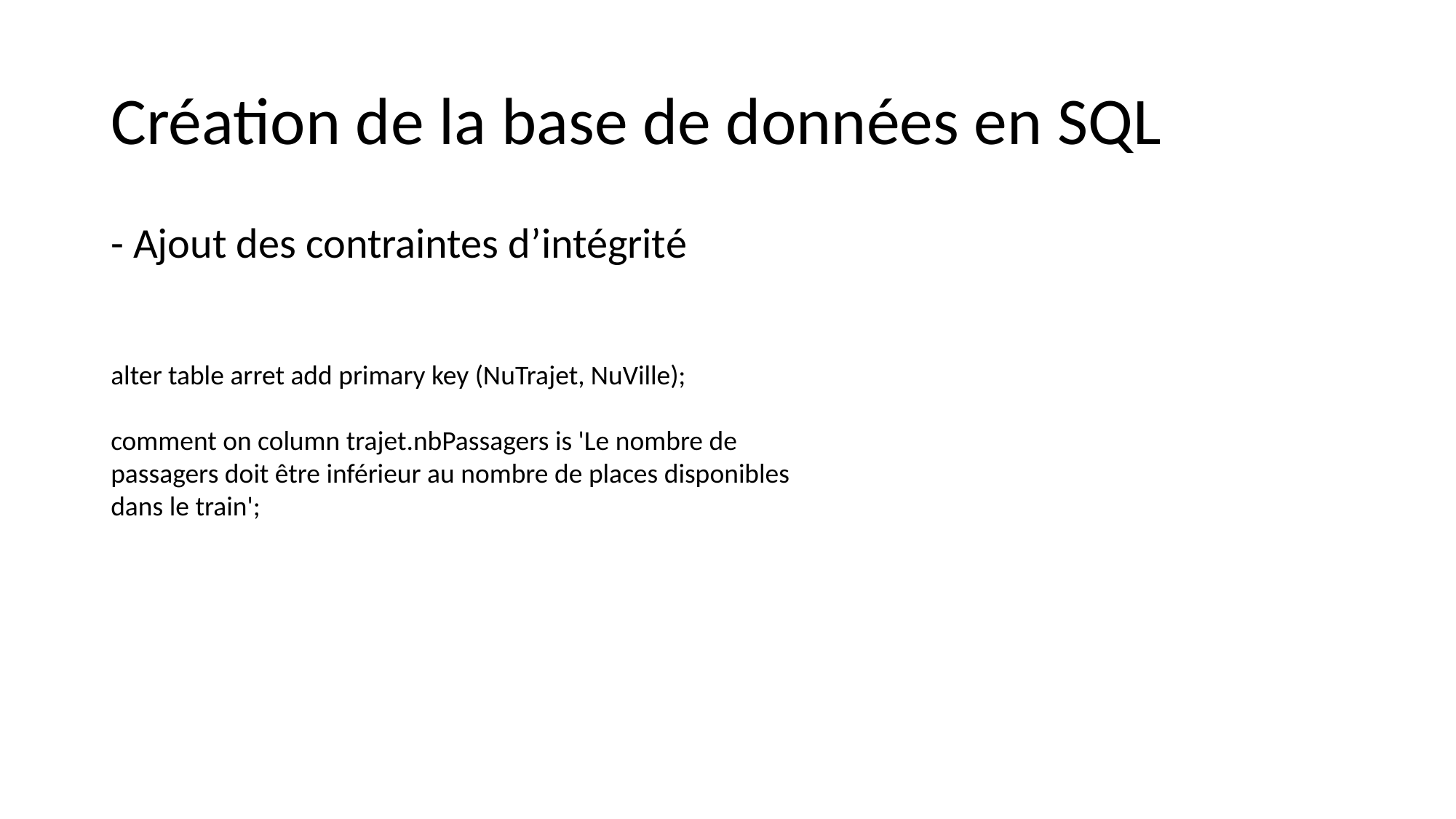

# Création de la base de données en SQL
- Ajout des contraintes d’intégrité
alter table arret add primary key (NuTrajet, NuVille);

comment on column trajet.nbPassagers is 'Le nombre de passagers doit être inférieur au nombre de places disponibles dans le train';